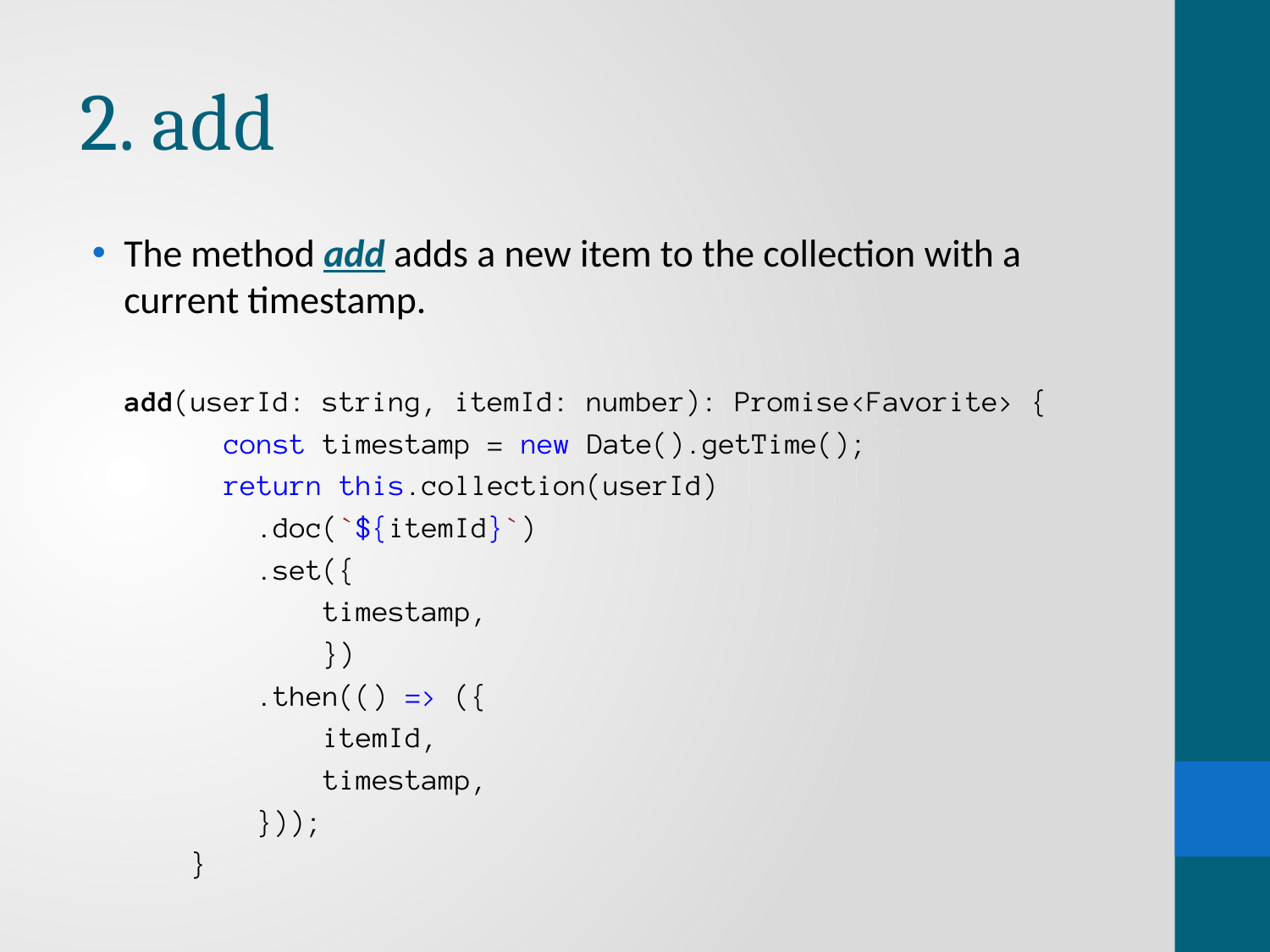

# 2. add
The method add adds a new item to the collection with a current timestamp.

  add(userId: string, itemId: number): Promise<Favorite> {
        const timestamp = new Date().getTime();
        return this.collection(userId)
          .doc(`${itemId}`)
          .set({
              timestamp,
              })
          .then(() => ({
              itemId,
              timestamp,
          }));
      }